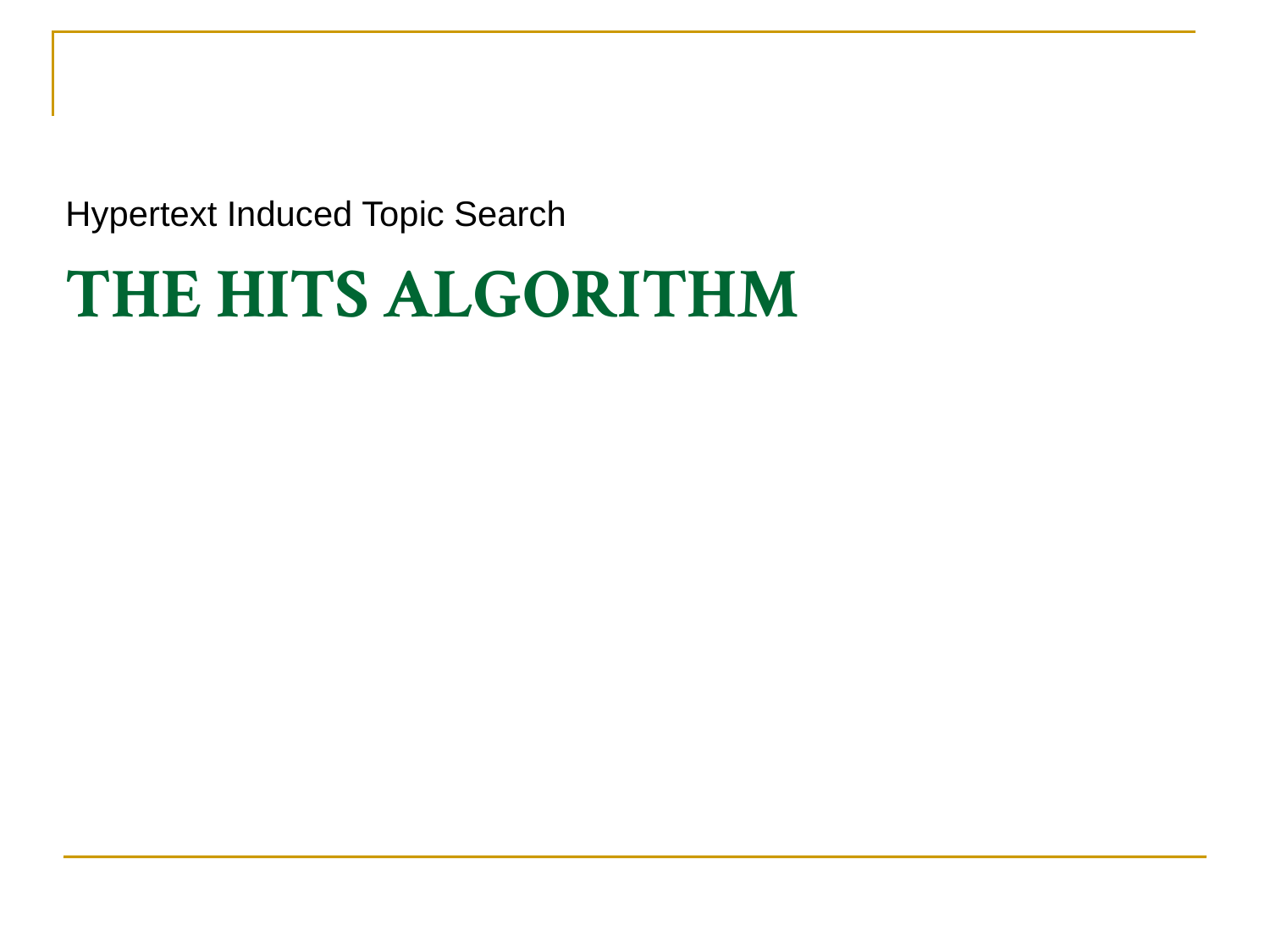

Hypertext Induced Topic Search
# THE HITS ALGORITHM